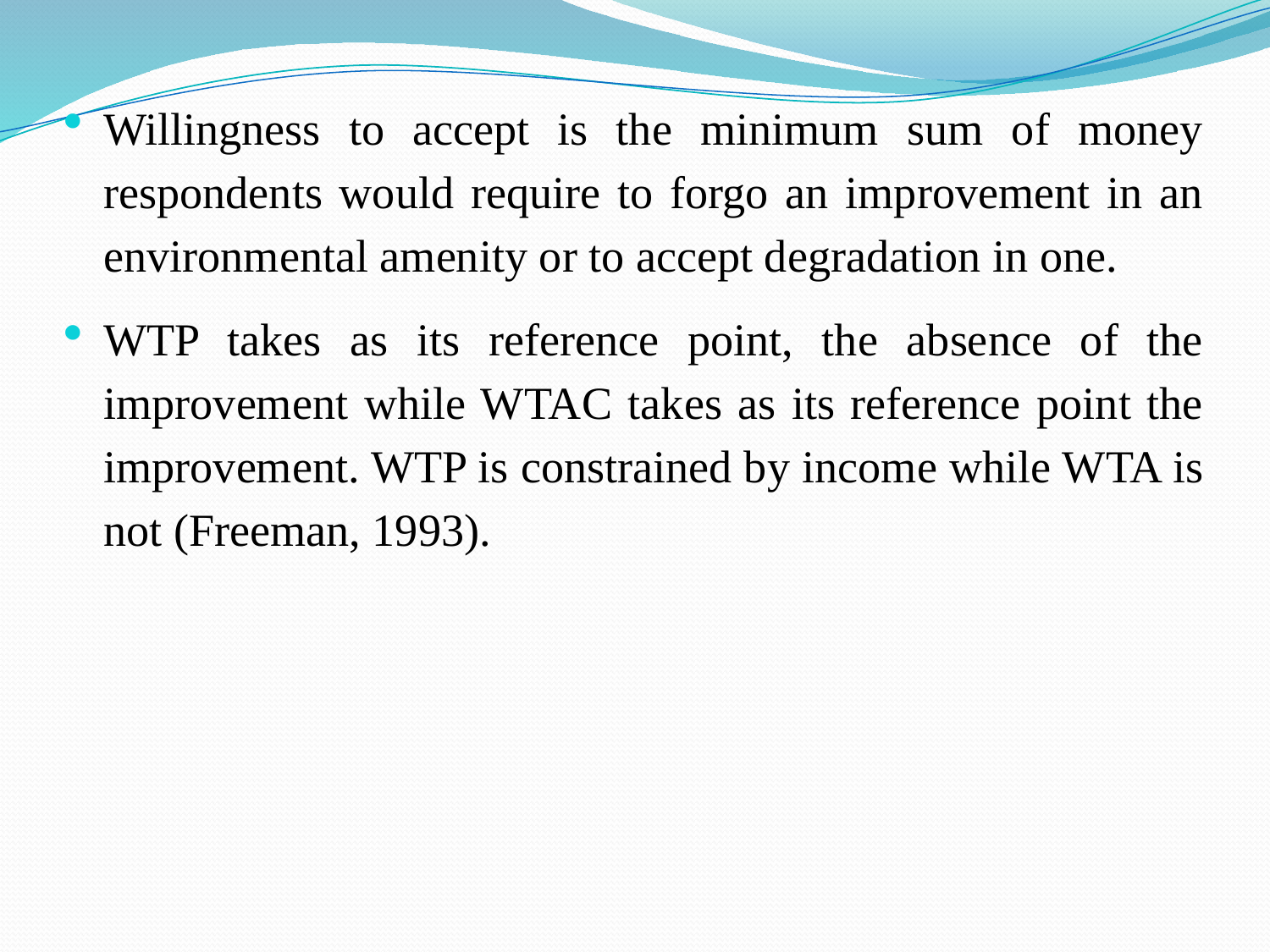

Willingness to accept is the minimum sum of money respondents would require to forgo an improvement in an environmental amenity or to accept degradation in one.
WTP takes as its reference point, the absence of the improvement while WTAC takes as its reference point the improvement. WTP is constrained by income while WTA is not (Freeman, 1993).